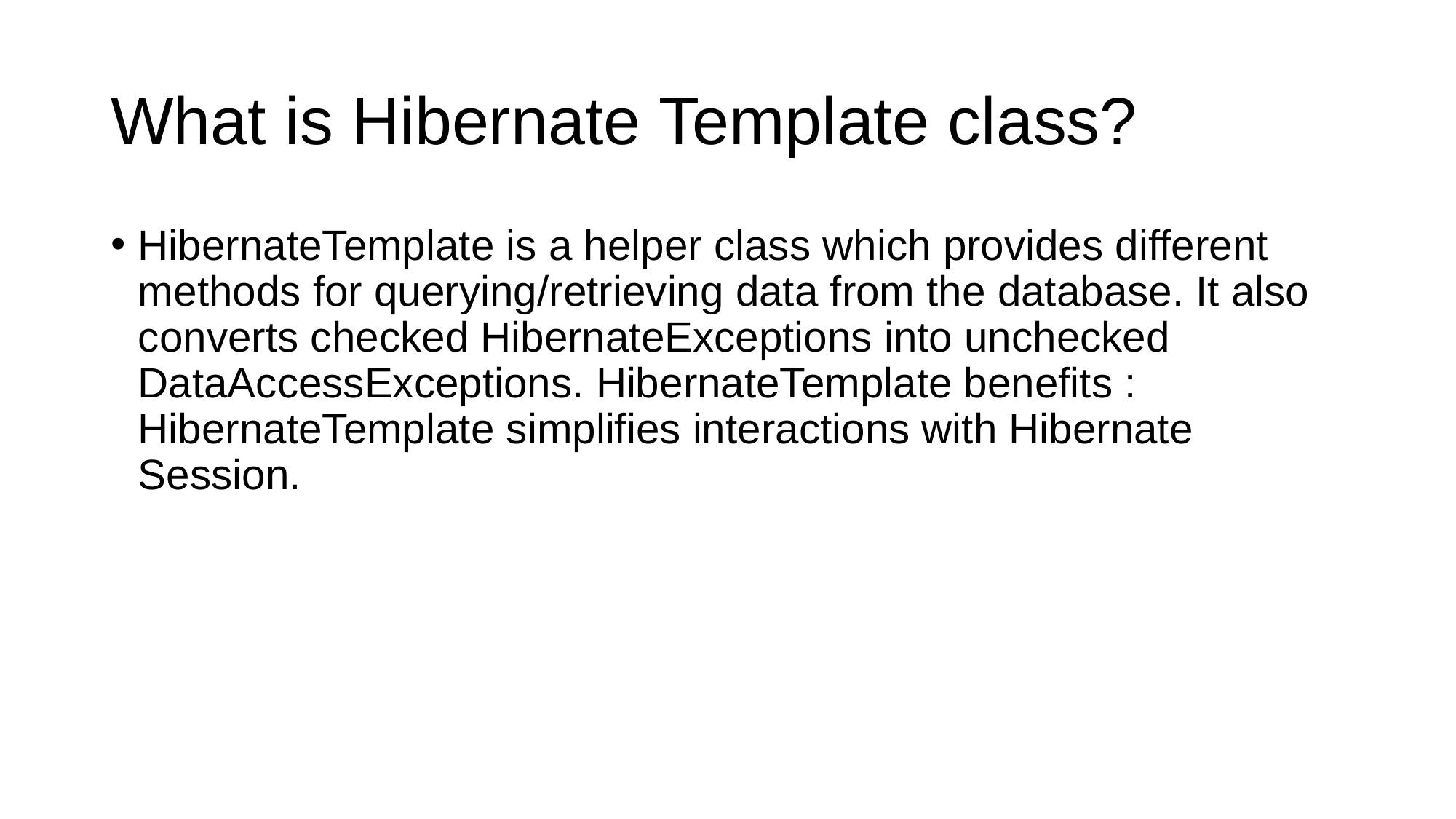

# What is Hibernate Template class?
HibernateTemplate is a helper class which provides different methods for querying/retrieving data from the database. It also converts checked HibernateExceptions into unchecked DataAccessExceptions. HibernateTemplate benefits : HibernateTemplate simplifies interactions with Hibernate Session.